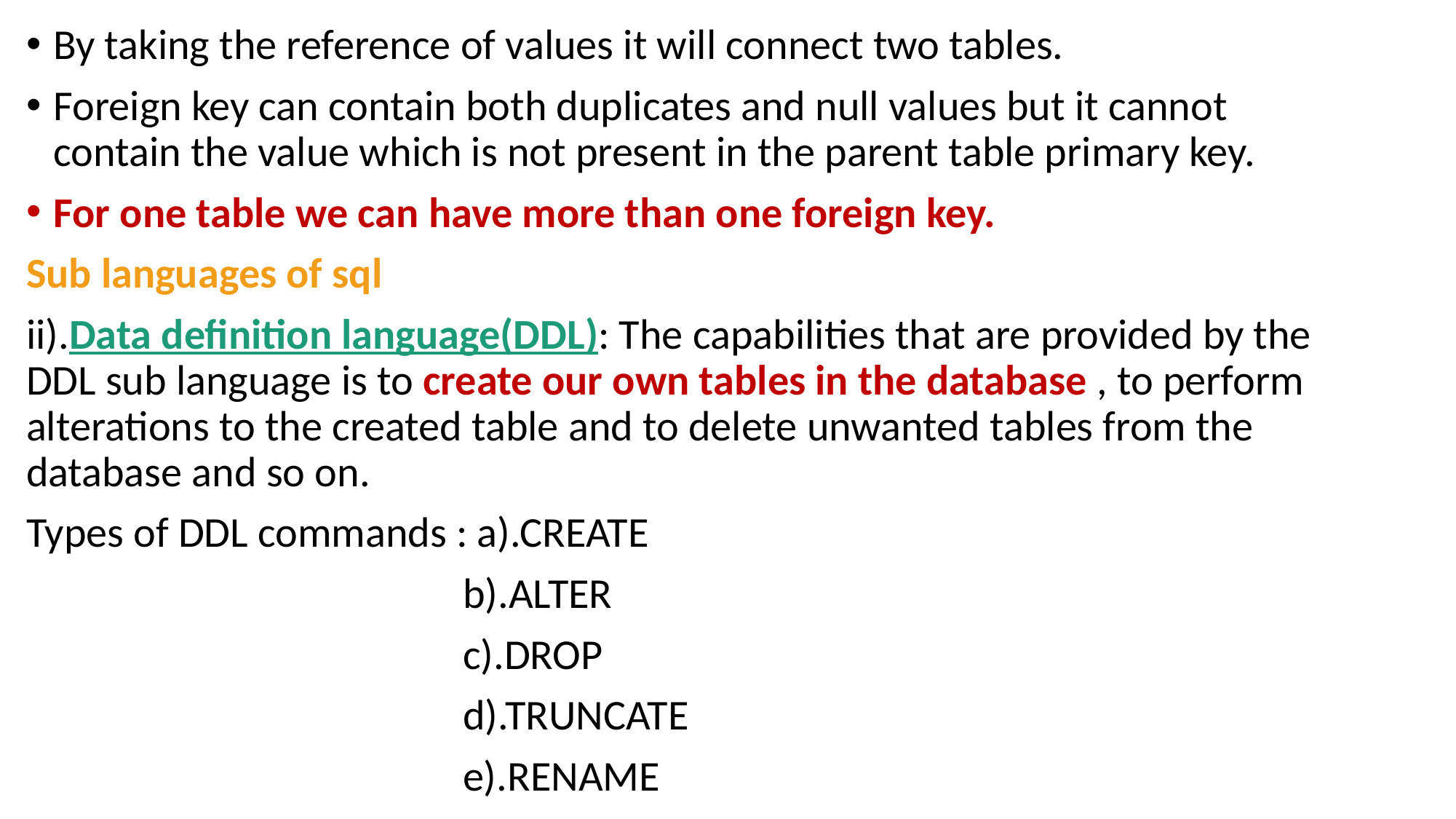

By taking the reference of values it will connect two tables.
Foreign key can contain both duplicates and null values but it cannot contain the value which is not present in the parent table primary key.
For one table we can have more than one foreign key.
Sub languages of sql
ii).Data definition language(DDL): The capabilities that are provided by the DDL sub language is to create our own tables in the database , to perform alterations to the created table and to delete unwanted tables from the database and so on.
Types of DDL commands : a).CREATE
				b).ALTER
				c).DROP
				d).TRUNCATE
				e).RENAME